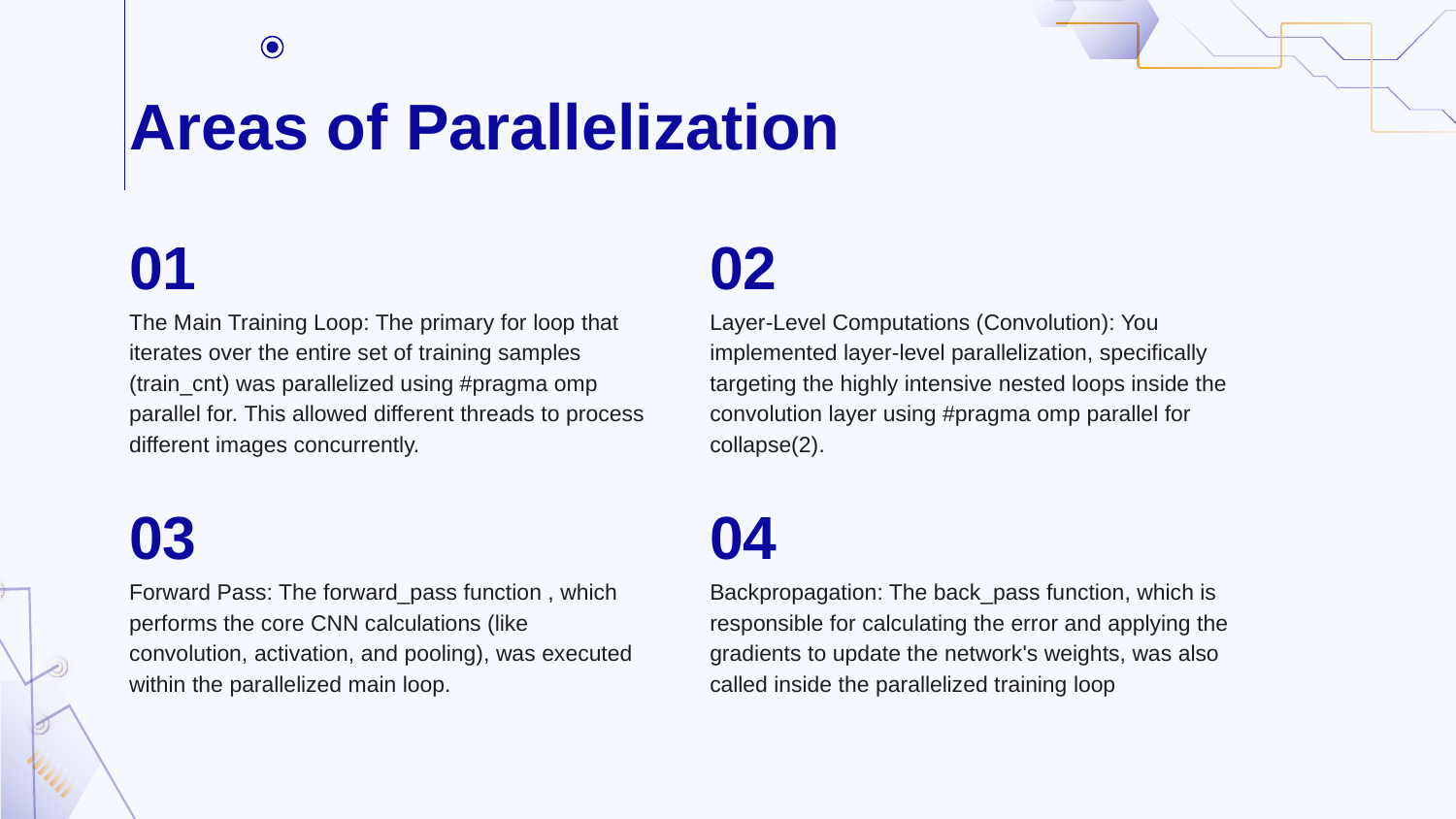

# Areas of Parallelization
01
02
The Main Training Loop: The primary for loop that iterates over the entire set of training samples (train_cnt) was parallelized using #pragma omp parallel for. This allowed different threads to process different images concurrently.

Layer-Level Computations (Convolution): You implemented layer-level parallelization, specifically targeting the highly intensive nested loops inside the convolution layer using #pragma omp parallel for collapse(2).
03
04
Forward Pass: The forward_pass function , which performs the core CNN calculations (like convolution, activation, and pooling), was executed within the parallelized main loop.
Backpropagation: The back_pass function, which is responsible for calculating the error and applying the gradients to update the network's weights, was also called inside the parallelized training loop